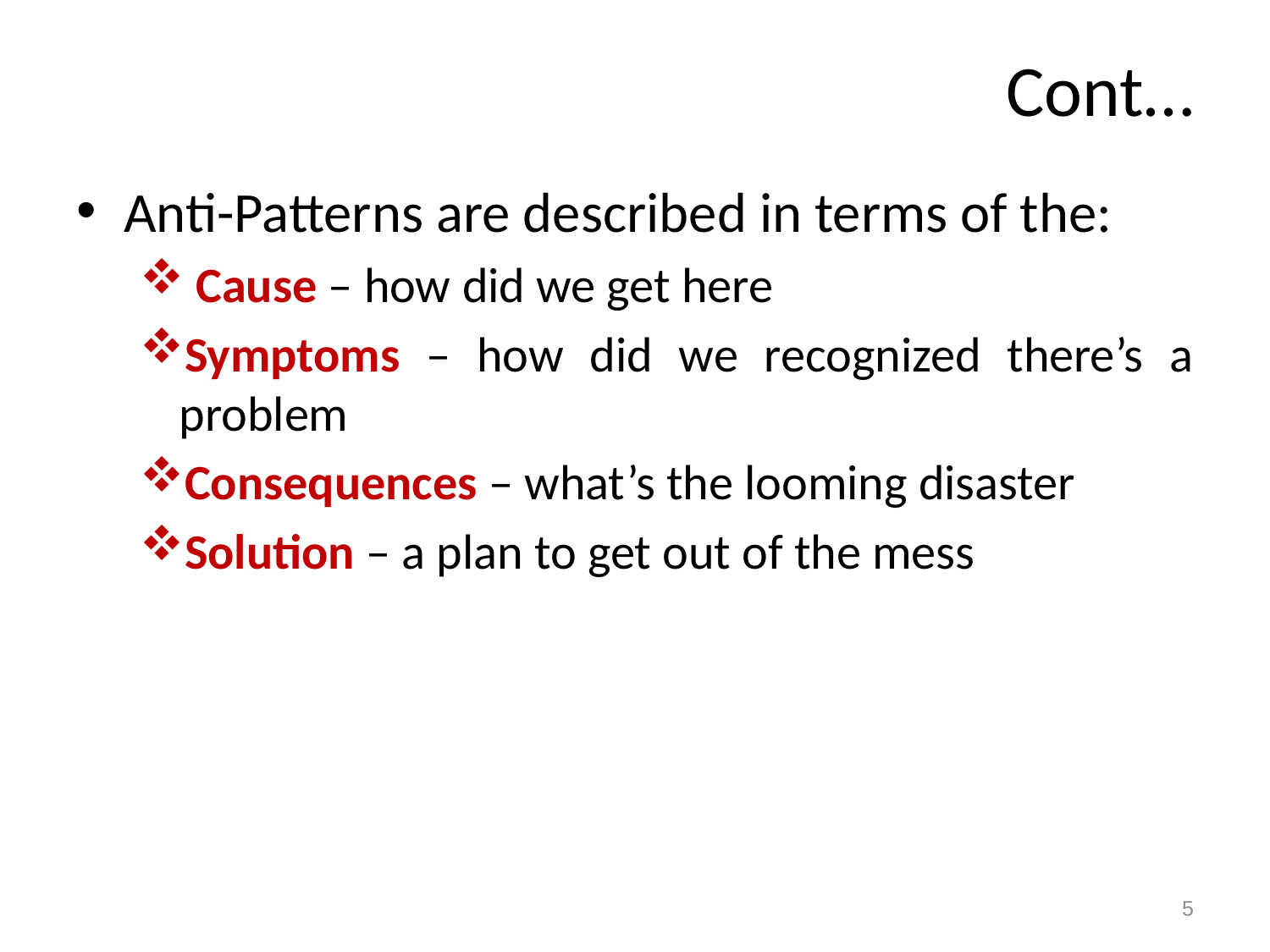

# Cont…
Anti-Patterns are described in terms of the:
 Cause – how did we get here
Symptoms – how did we recognized there’s a problem
Consequences – what’s the looming disaster
Solution – a plan to get out of the mess

5